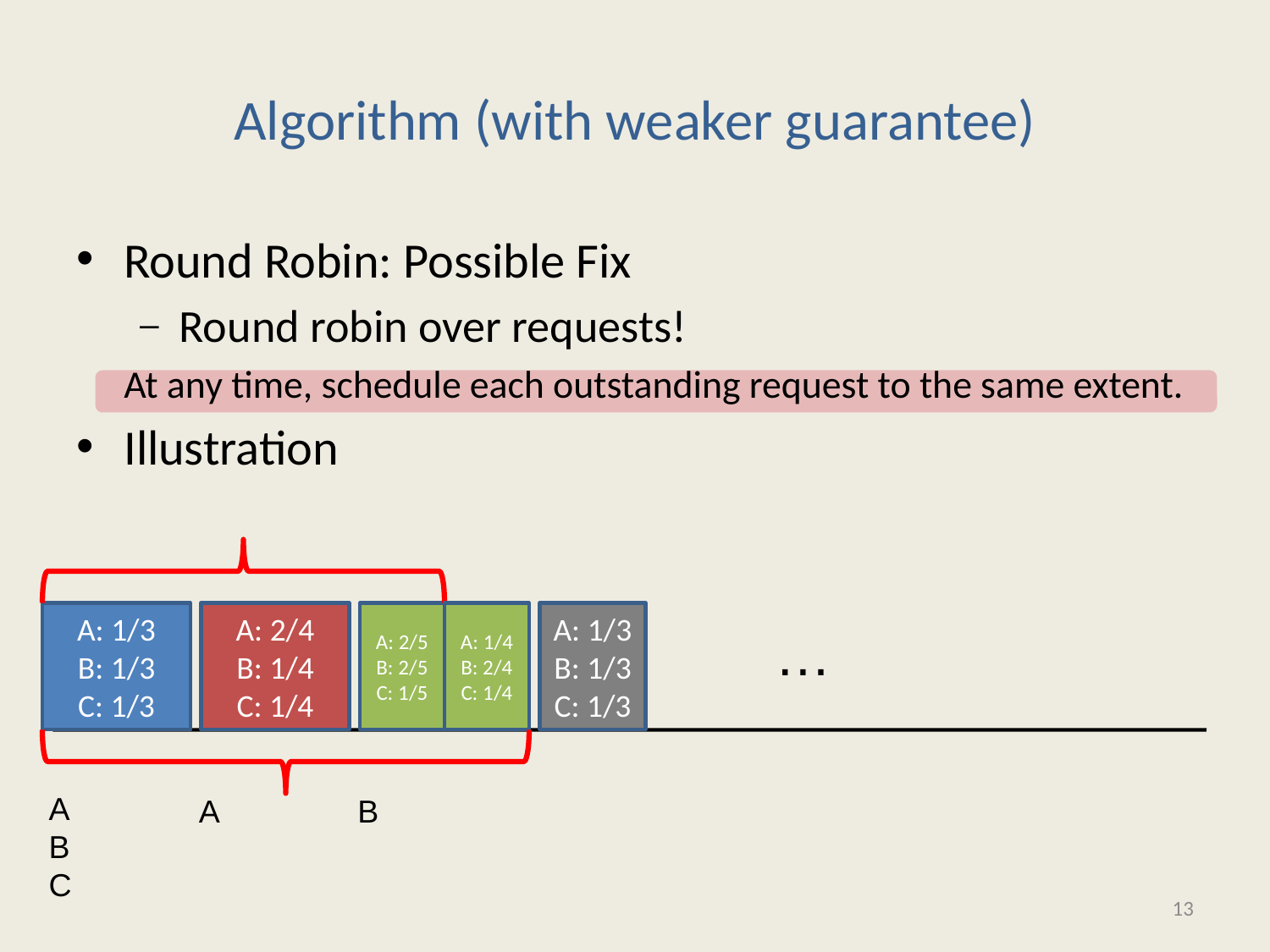

# Algorithm (with weaker guarantee)
Round Robin: Possible Fix
Round robin over requests!
	At any time, schedule each outstanding request to the same extent.
Illustration

A: 1/3
B: 1/3
C: 1/3
A: 2/4
B: 1/4
C: 1/4
A: 2/5
B: 2/5
C: 1/5
A: 1/4
B: 2/4
C: 1/4
A: 1/3
B: 1/3
C: 1/3
…

A
B
C
A

B
13